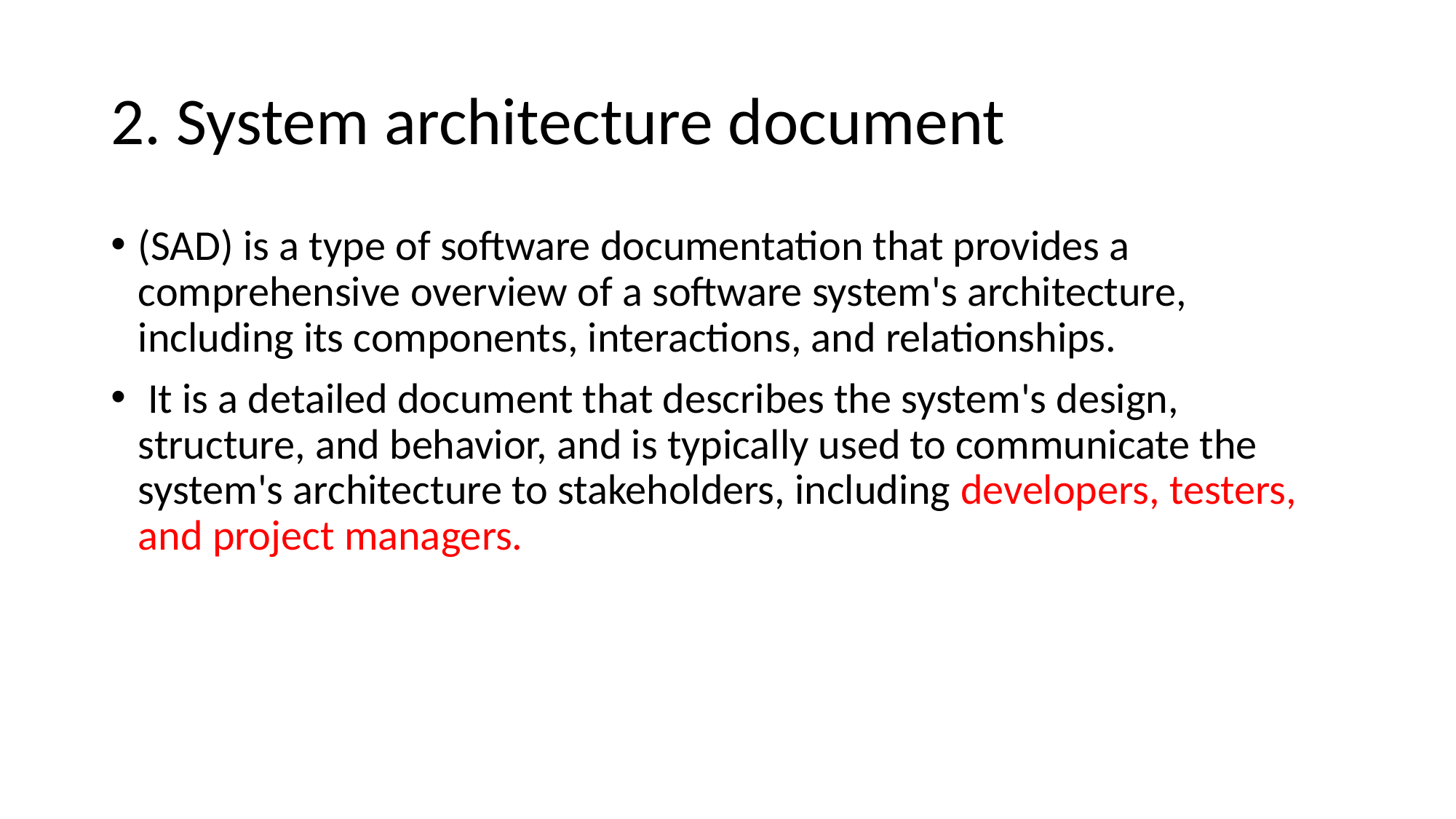

# 2. System architecture document
(SAD) is a type of software documentation that provides a comprehensive overview of a software system's architecture, including its components, interactions, and relationships.
 It is a detailed document that describes the system's design, structure, and behavior, and is typically used to communicate the system's architecture to stakeholders, including developers, testers, and project managers.